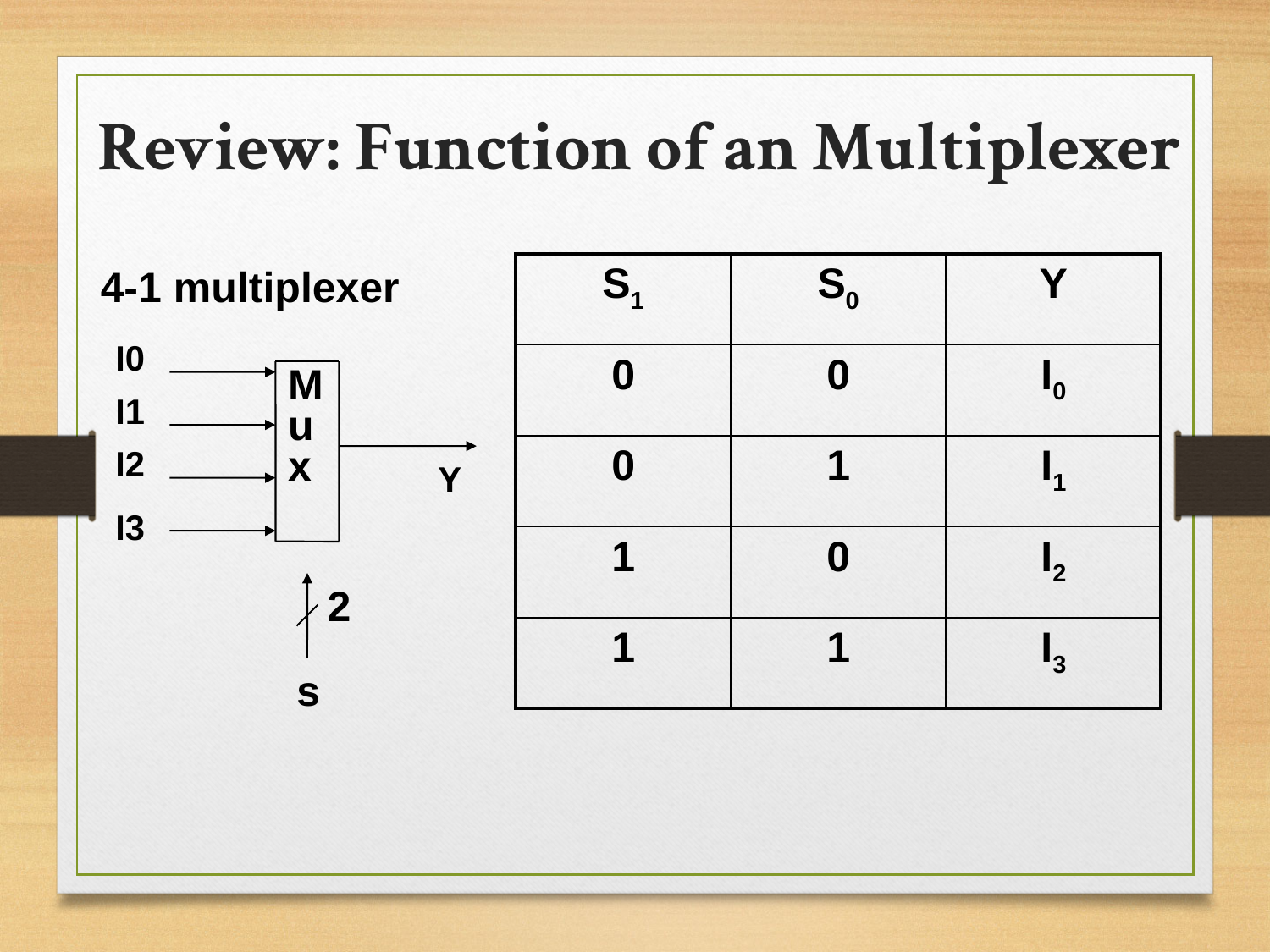

Review: Function of an Multiplexer
4-1 multiplexer
| S1 | S0 | Y |
| --- | --- | --- |
| 0 | 0 | I0 |
| 0 | 1 | I1 |
| 1 | 0 | I2 |
| 1 | 1 | I3 |
I0

Mux

I1

I2

Y

I3

2

s